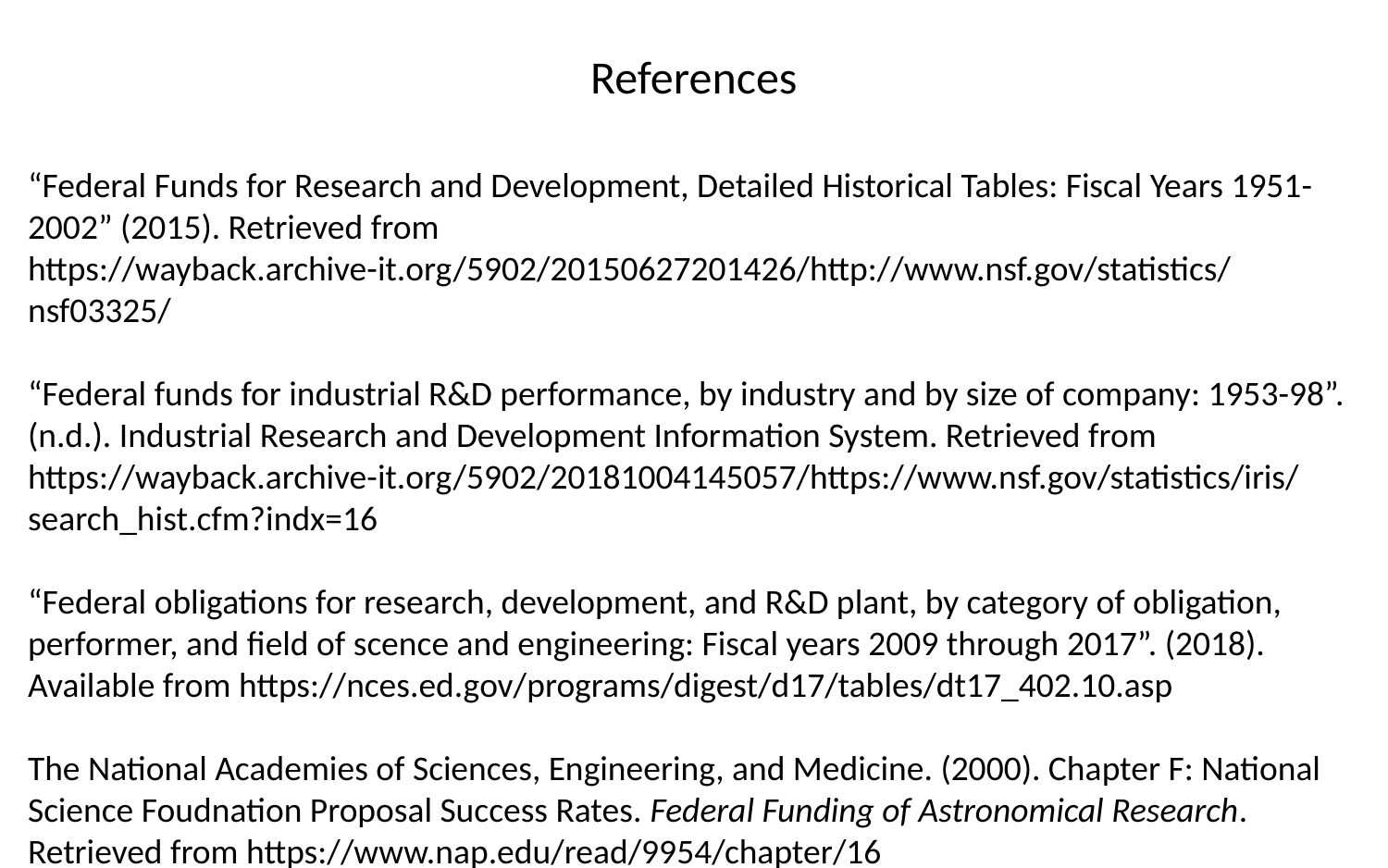

References
“Federal Funds for Research and Development, Detailed Historical Tables: Fiscal Years 1951-2002” (2015). Retrieved from https://wayback.archive-it.org/5902/20150627201426/http://www.nsf.gov/statistics/nsf03325/

“Federal funds for industrial R&D performance, by industry and by size of company: 1953-98”. (n.d.). Industrial Research and Development Information System. Retrieved from https://wayback.archive-it.org/5902/20181004145057/https://www.nsf.gov/statistics/iris/search_hist.cfm?indx=16

“Federal obligations for research, development, and R&D plant, by category of obligation, performer, and field of scence and engineering: Fiscal years 2009 through 2017”. (2018). Available from https://nces.ed.gov/programs/digest/d17/tables/dt17_402.10.asp

The National Academies of Sciences, Engineering, and Medicine. (2000). Chapter F: National Science Foudnation Proposal Success Rates. Federal Funding of Astronomical Research. Retrieved from https://www.nap.edu/read/9954/chapter/16